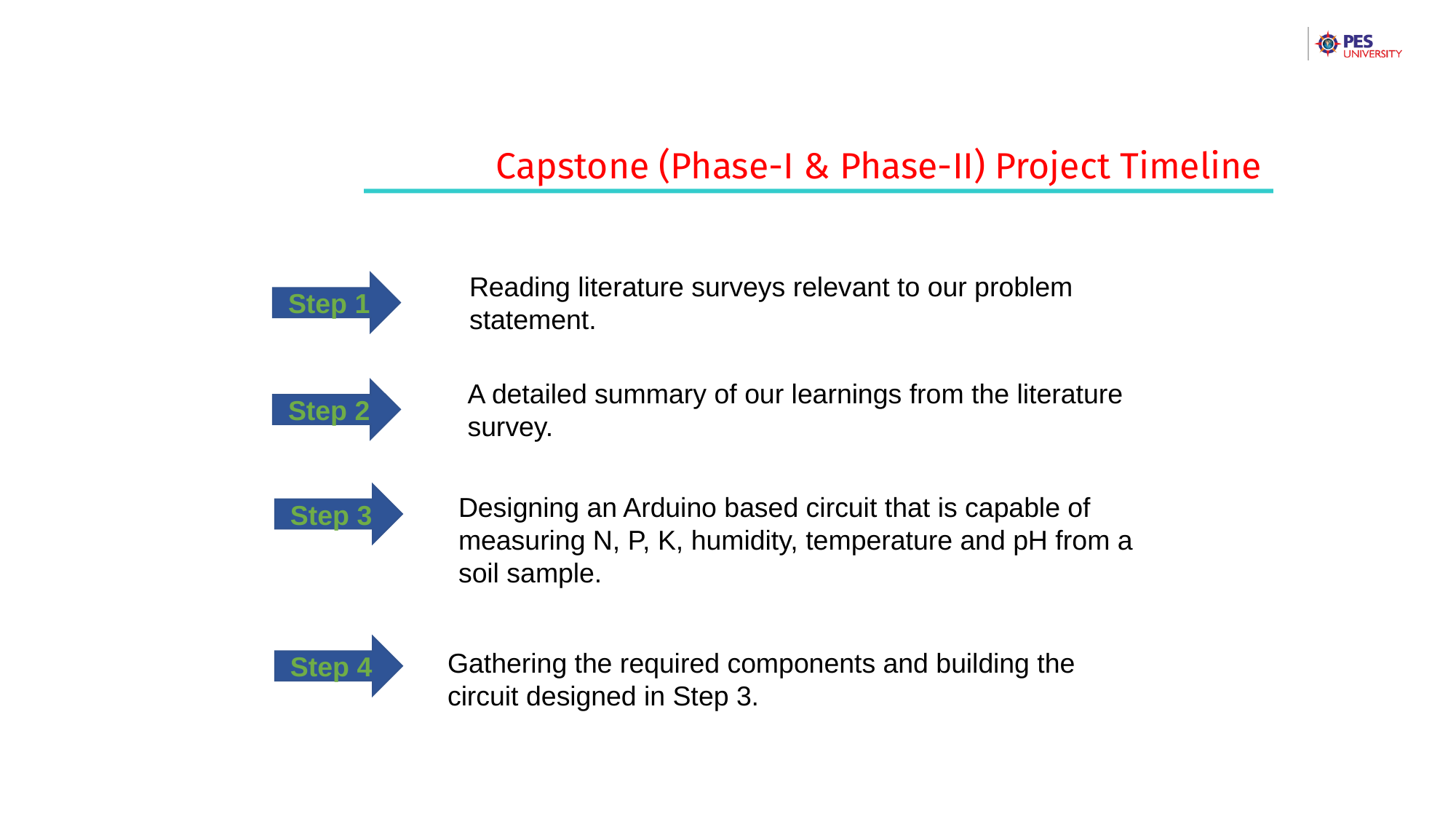

Capstone (Phase-I & Phase-II) Project Timeline

Reading literature surveys relevant to our problem statement.
Step 1
A detailed summary of our learnings from the literature survey.
Step 2
Step 3
Designing an Arduino based circuit that is capable of measuring N, P, K, humidity, temperature and pH from a soil sample.
Step 4
Gathering the required components and building the circuit designed in Step 3.